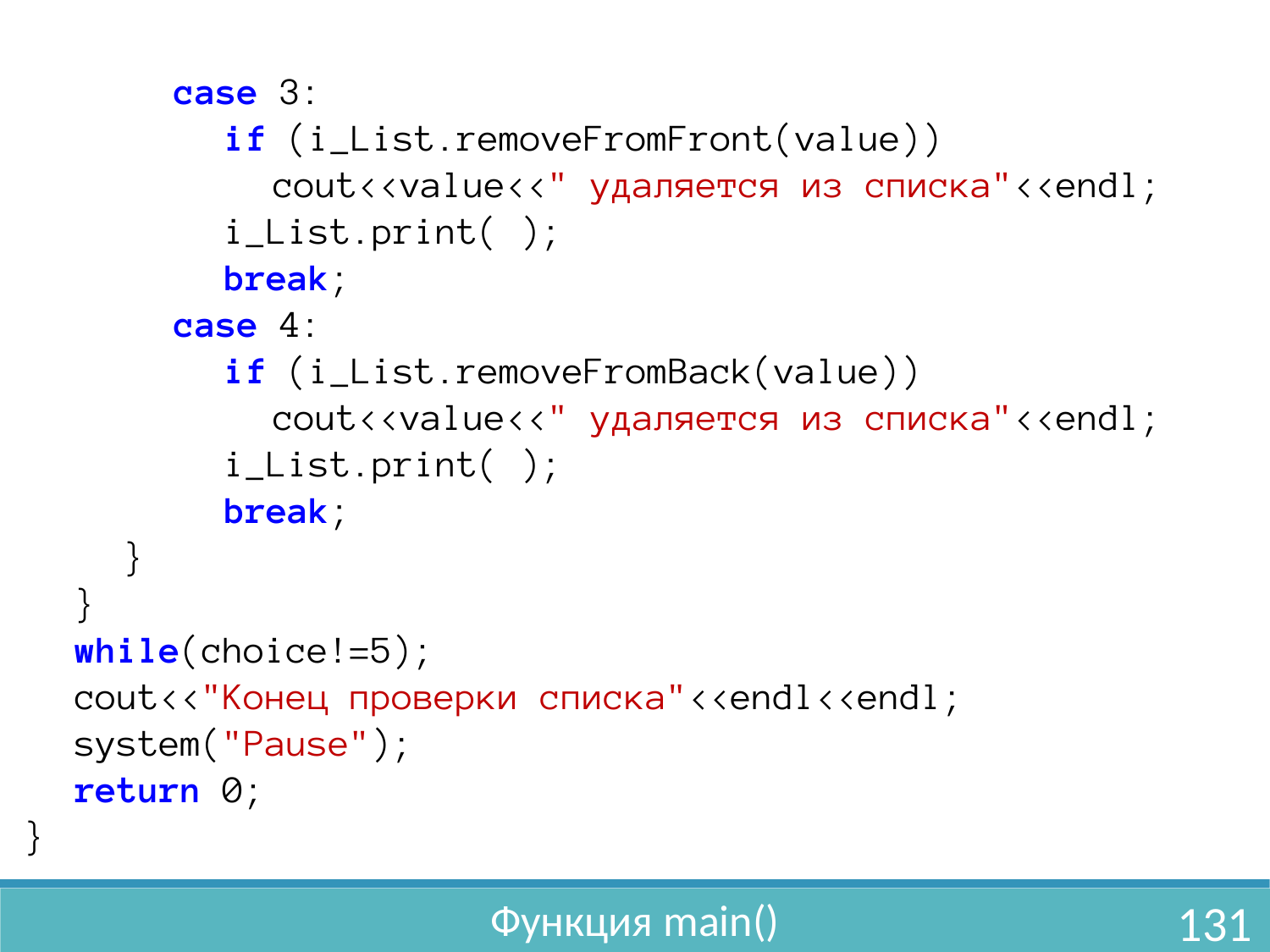

case 3:
				if (i_List.removeFromFront(value))
					cout<<value<<" удаляется из списка"<<endl;
				i_List.print( );
				break;
			case 4:
				if (i_List.removeFromBack(value))
					cout<<value<<" удаляется из списка"<<endl;
				i_List.print( );
				break;
		}
	}
	while(choice!=5);
	cout<<"Конец проверки списка"<<endl<<endl;
	system("Pause");
	return 0;
}
Функция main()
131